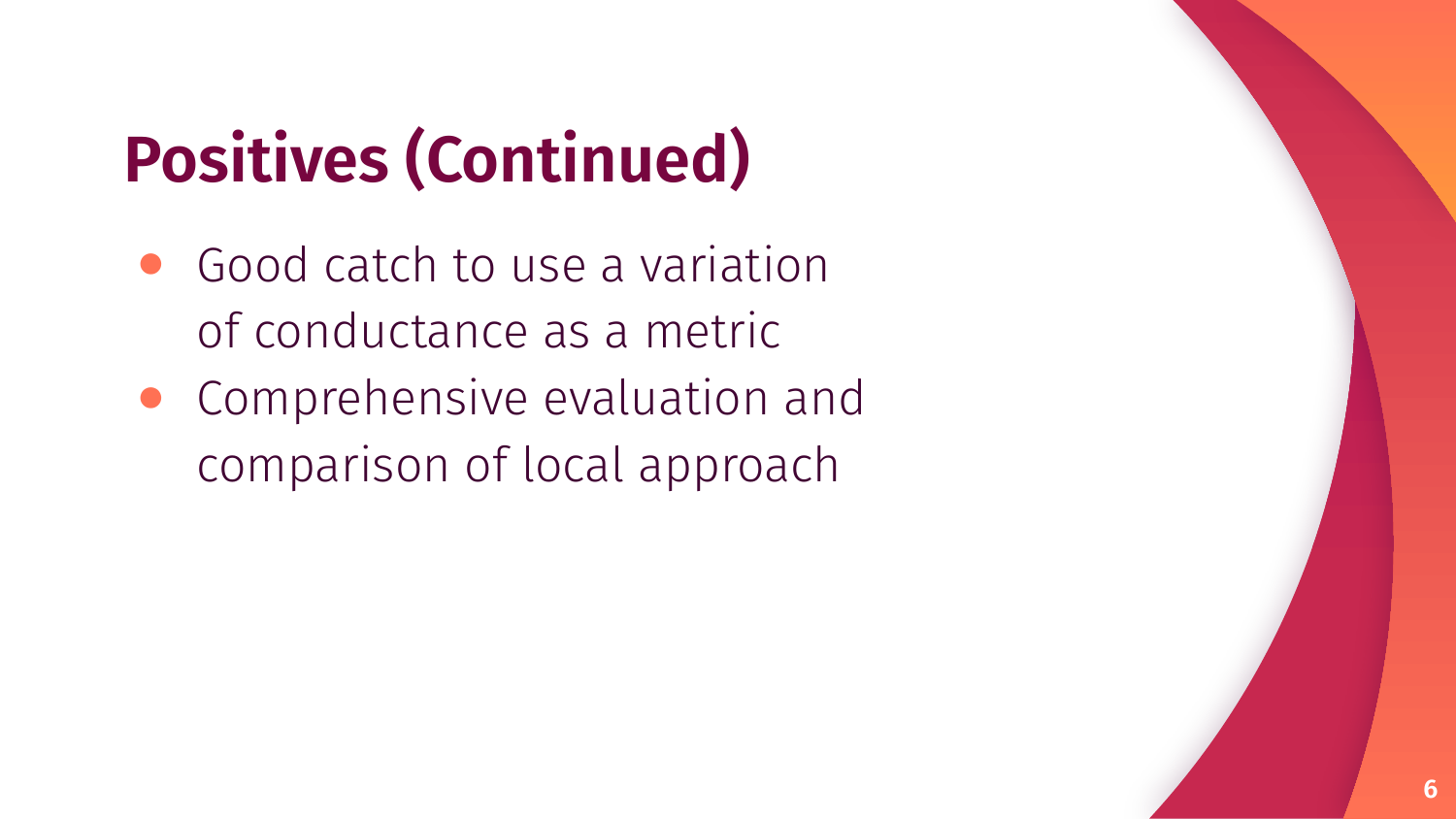

# Positives (Continued)
Good catch to use a variation of conductance as a metric
Comprehensive evaluation and comparison of local approach
6